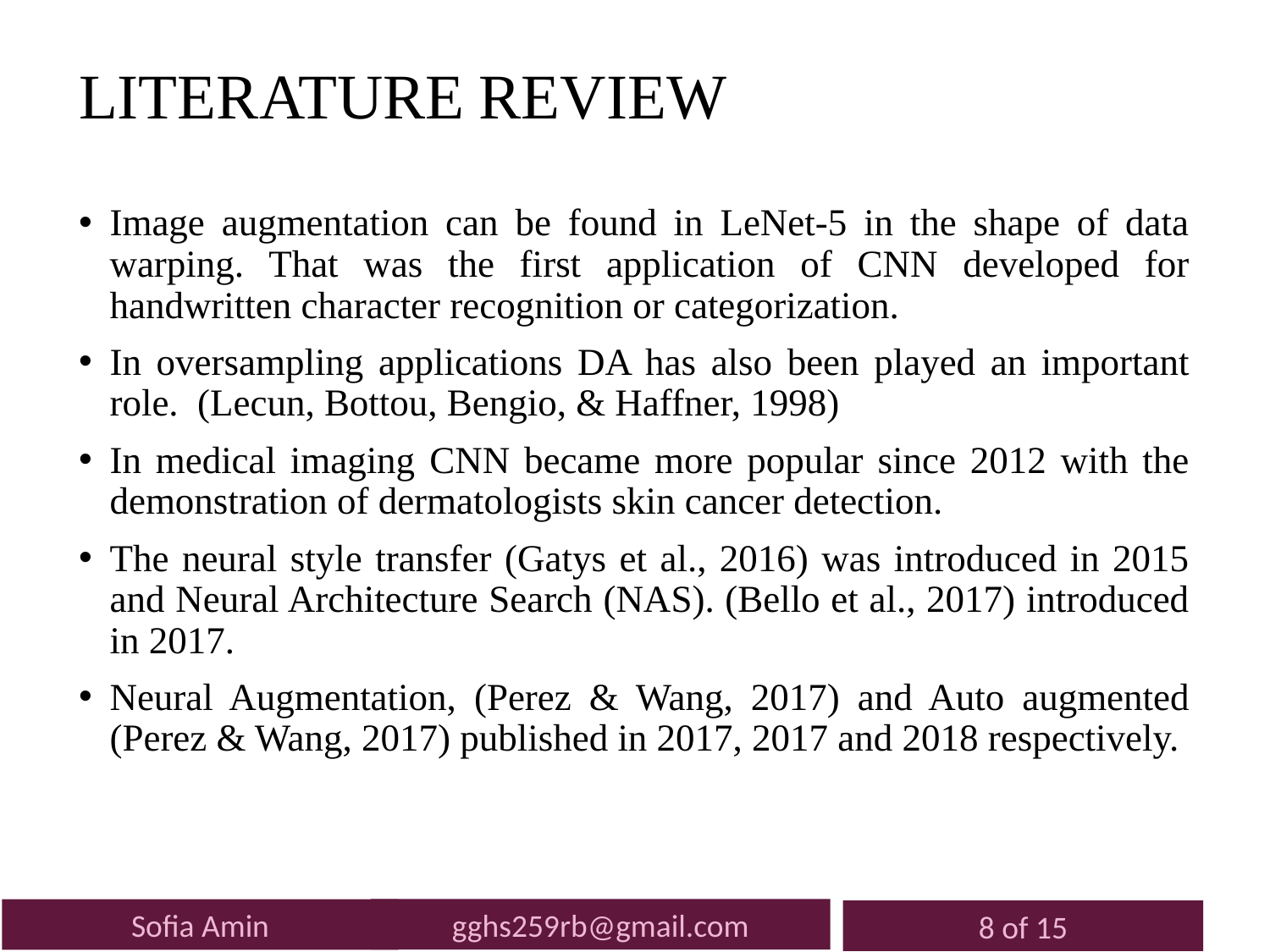

# LITERATURE REVIEW
Image augmentation can be found in LeNet-5 in the shape of data warping. That was the first application of CNN developed for handwritten character recognition or categorization.
In oversampling applications DA has also been played an important role.  (Lecun, Bottou, Bengio, & Haffner, 1998)
In medical imaging CNN became more popular since 2012 with the demonstration of dermatologists skin cancer detection.
The neural style transfer (Gatys et al., 2016) was introduced in 2015 and Neural Architecture Search (NAS). (Bello et al., 2017) introduced in 2017.
Neural Augmentation, (Perez & Wang, 2017) and Auto augmented (Perez & Wang, 2017) published in 2017, 2017 and 2018 respectively.

19
gghs259rb@gmail.com
Sofia Amin
8 of 15